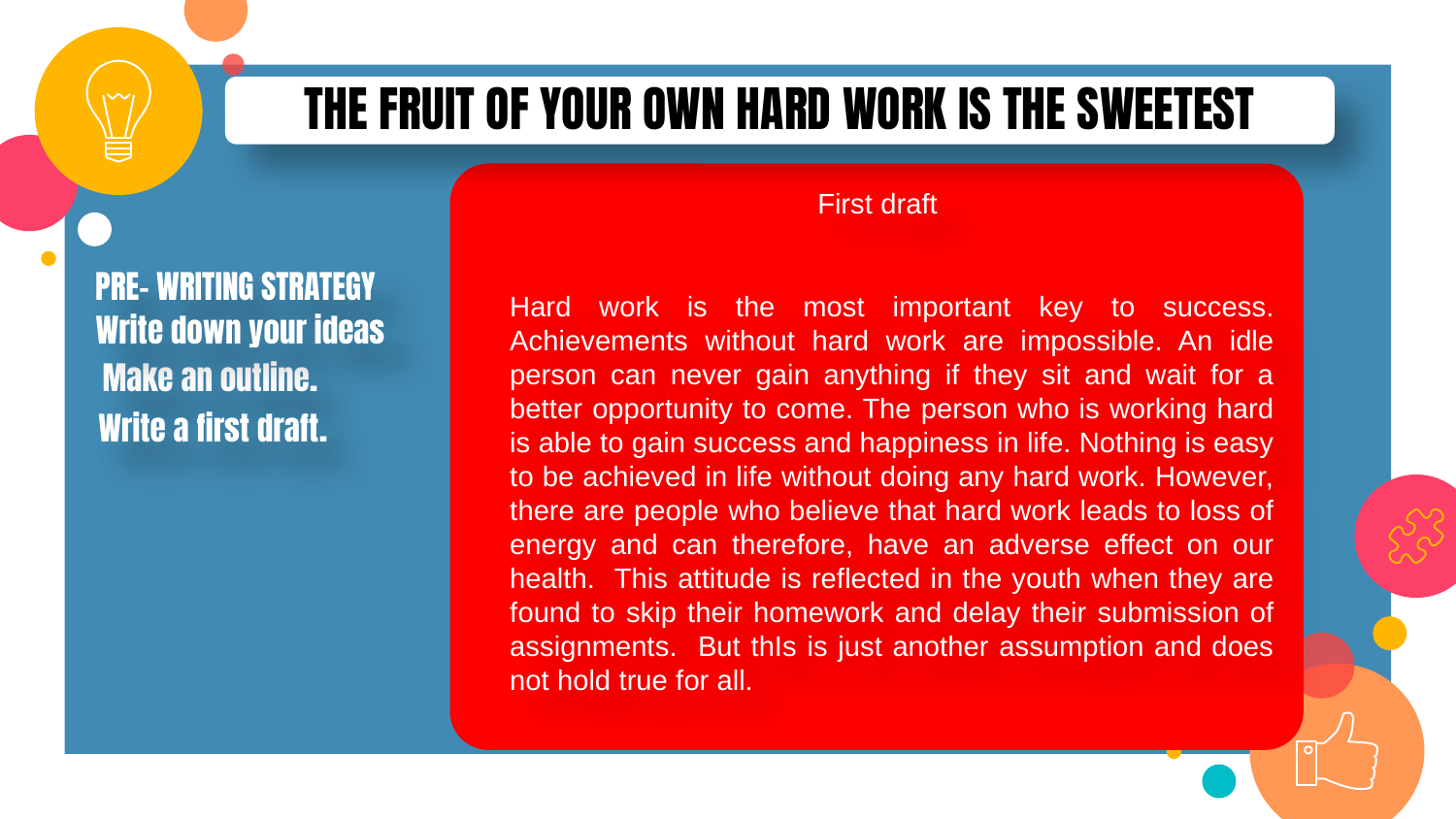

THE FRUIT OF YOUR OWN HARD WORK IS THE SWEETEST

First draft
PRE- WRITING STRATEGY
Hard work is the most important key to success. Achievements without hard work are impossible. An idle person can never gain anything if they sit and wait for a better opportunity to come. The person who is working hard is able to gain success and happiness in life. Nothing is easy to be achieved in life without doing any hard work. However, there are people who believe that hard work leads to loss of energy and can therefore, have an adverse effect on our health.  This attitude is reflected in the youth when they are found to skip their homework and delay their submission of assignments.  But thIs is just another assumption and does not hold true for all.

Write down your ideas
Make an outline.
Write a first draft.